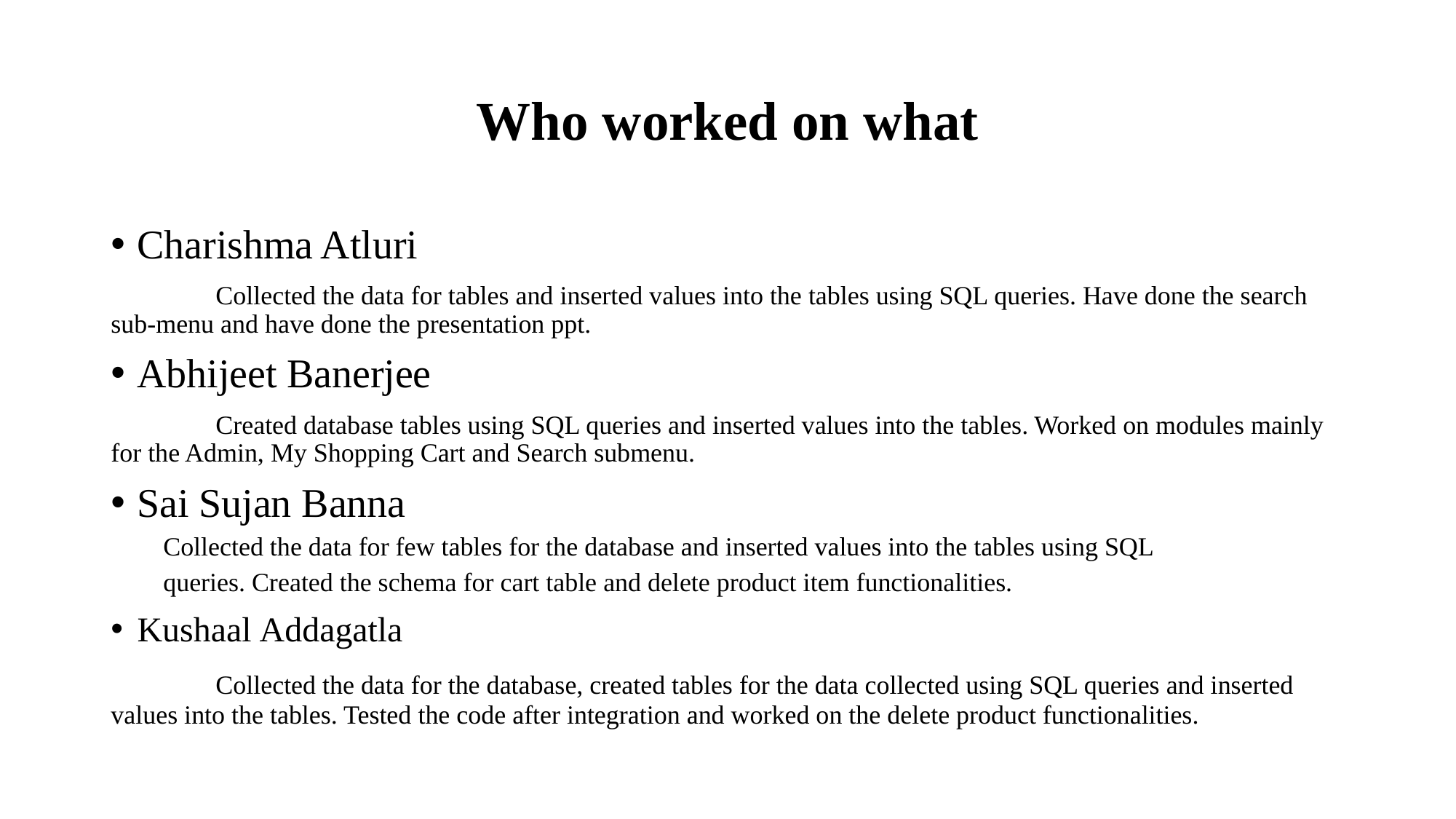

# Who worked on what
Charishma Atluri
	Collected the data for tables and inserted values into the tables using SQL queries. Have done the search sub-menu and have done the presentation ppt.
Abhijeet Banerjee
	Created database tables using SQL queries and inserted values into the tables. Worked on modules mainly for the Admin, My Shopping Cart and Search submenu.
Sai Sujan Banna
	Collected the data for few tables for the database and inserted values into the tables using SQL
queries. Created the schema for cart table and delete product item functionalities.
Kushaal Addagatla
	Collected the data for the database, created tables for the data collected using SQL queries and inserted values into the tables. Tested the code after integration and worked on the delete product functionalities.